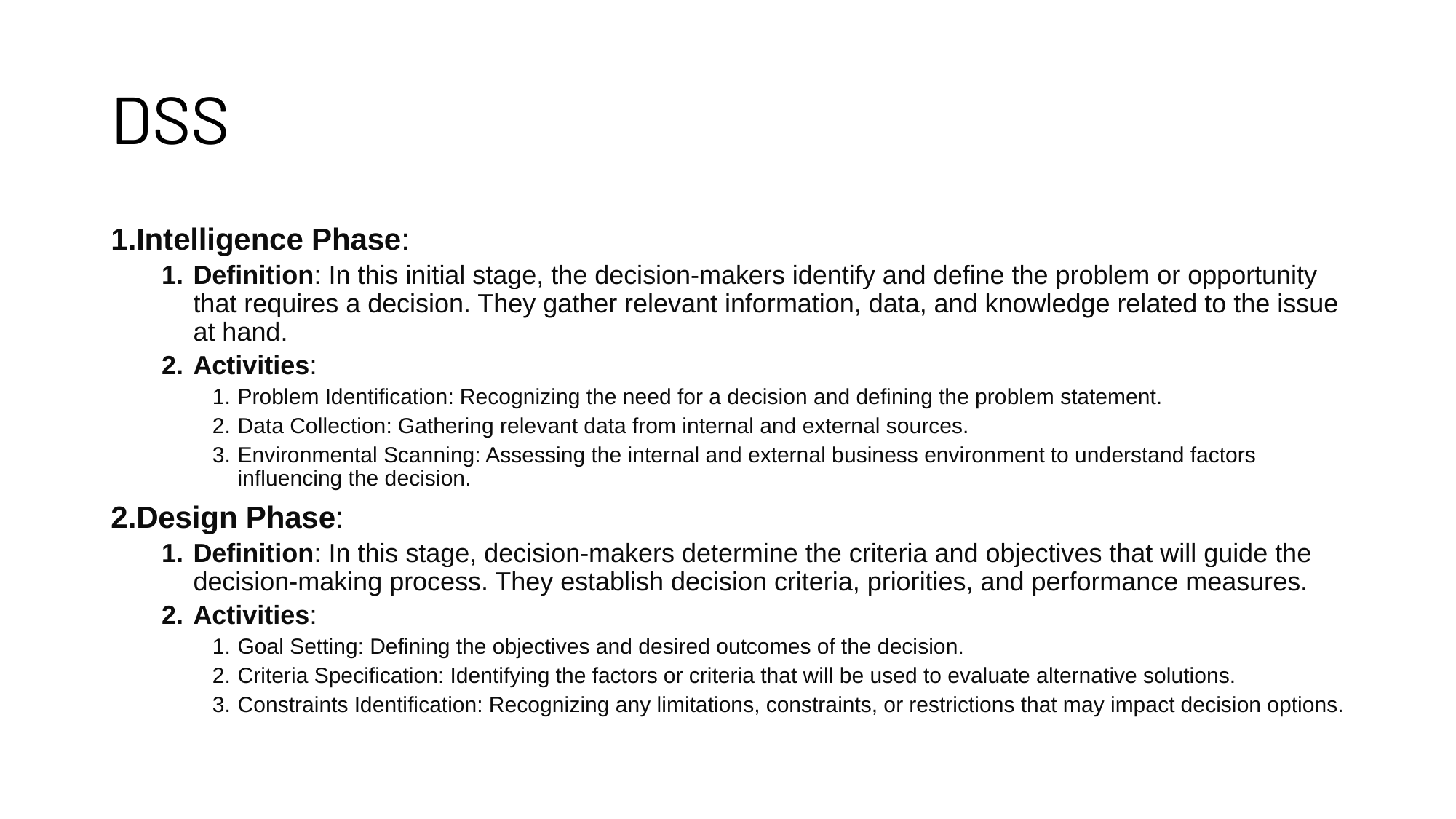

# DSS
Intelligence Phase:
Definition: In this initial stage, the decision-makers identify and define the problem or opportunity that requires a decision. They gather relevant information, data, and knowledge related to the issue at hand.
Activities:
Problem Identification: Recognizing the need for a decision and defining the problem statement.
Data Collection: Gathering relevant data from internal and external sources.
Environmental Scanning: Assessing the internal and external business environment to understand factors influencing the decision.
Design Phase:
Definition: In this stage, decision-makers determine the criteria and objectives that will guide the decision-making process. They establish decision criteria, priorities, and performance measures.
Activities:
Goal Setting: Defining the objectives and desired outcomes of the decision.
Criteria Specification: Identifying the factors or criteria that will be used to evaluate alternative solutions.
Constraints Identification: Recognizing any limitations, constraints, or restrictions that may impact decision options.